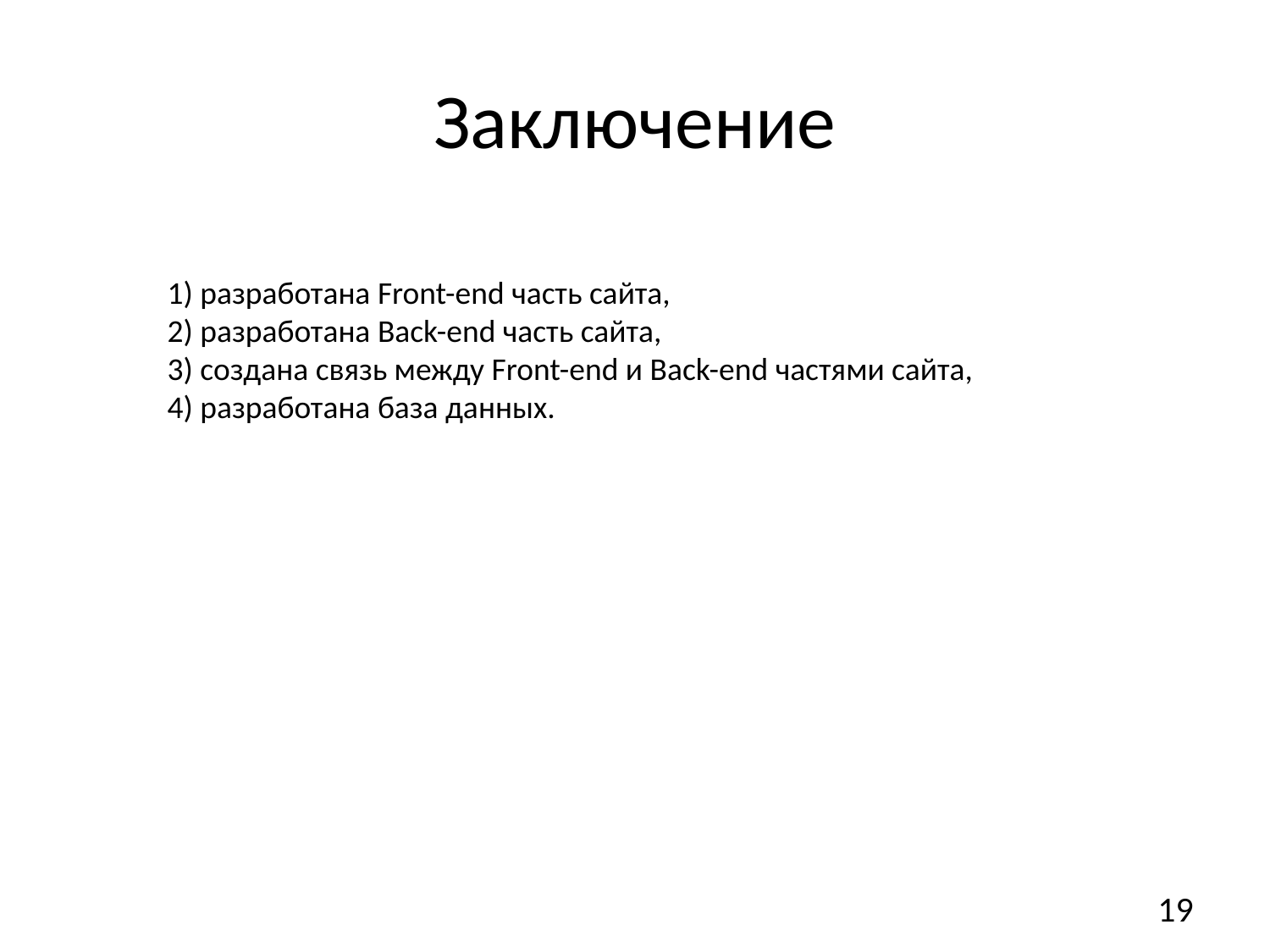

# Заключение
1) разработана Front-end часть сайта,
2) разработана Back-end часть сайта,
3) создана связь между Front-end и Back-end частями сайта,
4) разработана база данных.
19